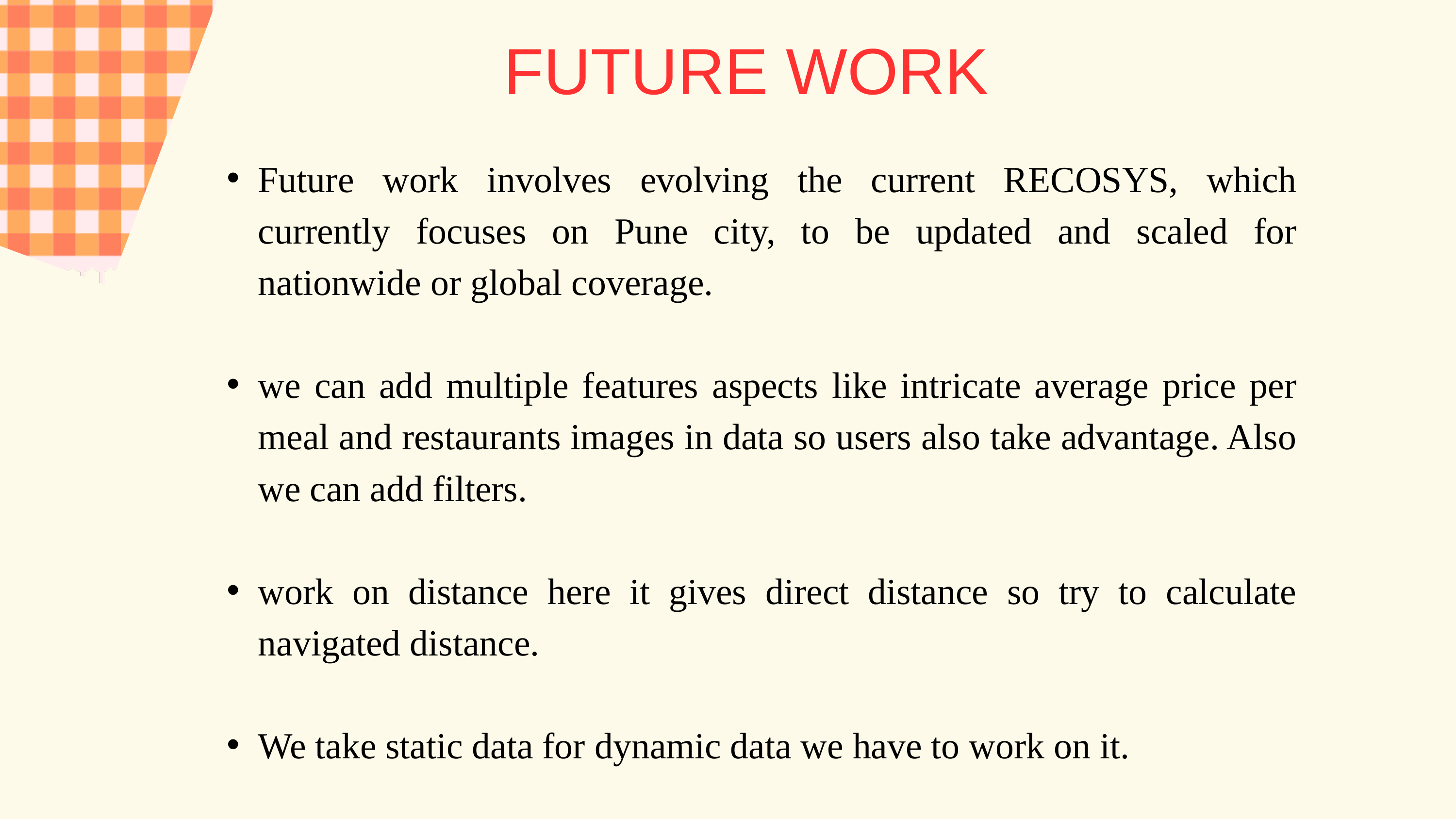

FUTURE WORK
Future work involves evolving the current RECOSYS, which currently focuses on Pune city, to be updated and scaled for nationwide or global coverage.

we can add multiple features aspects like intricate average price per meal and restaurants images in data so users also take advantage. Also we can add filters.

work on distance here it gives direct distance so try to calculate navigated distance.

We take static data for dynamic data we have to work on it.